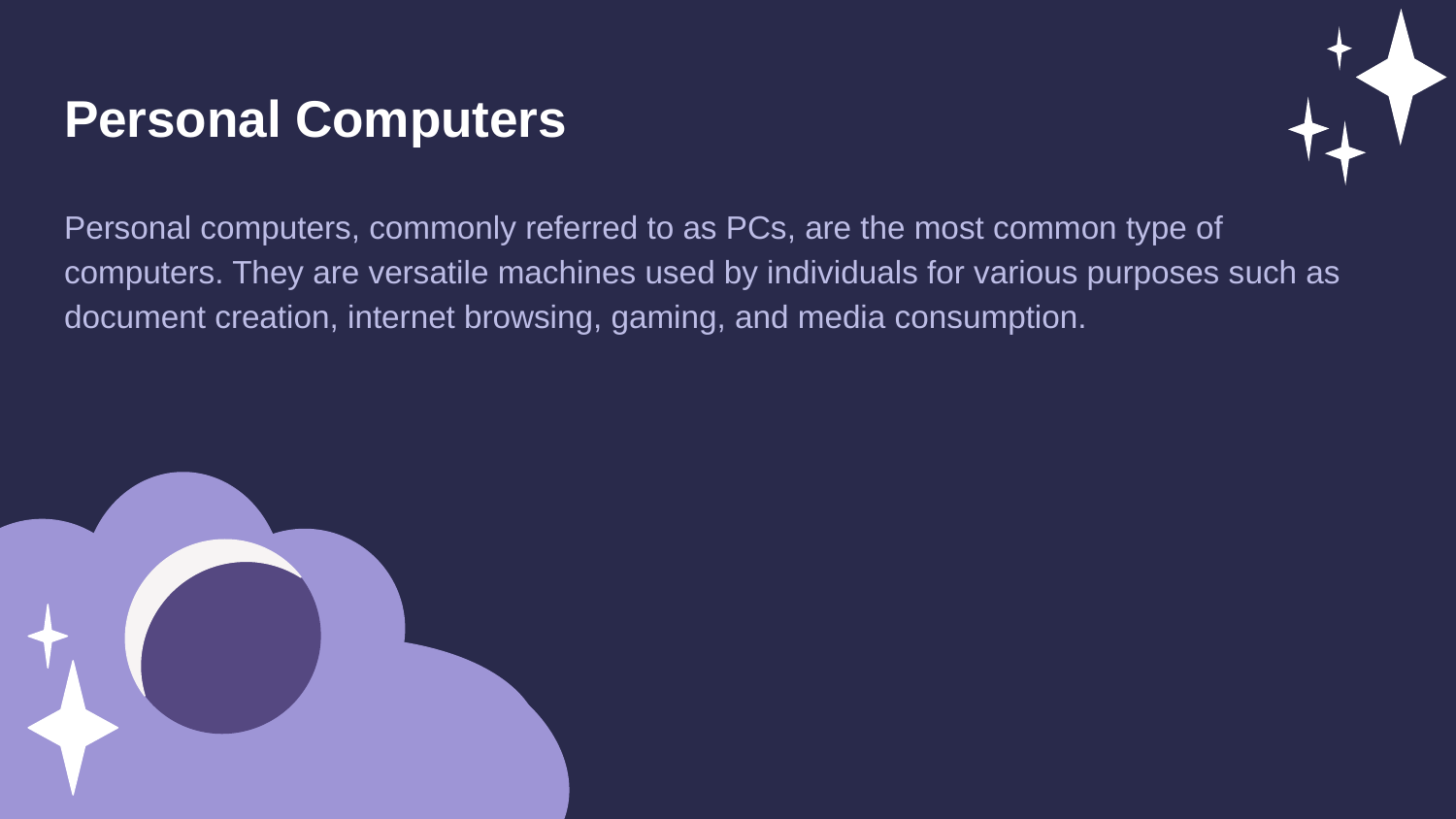

Personal Computers
Personal computers, commonly referred to as PCs, are the most common type of computers. They are versatile machines used by individuals for various purposes such as document creation, internet browsing, gaming, and media consumption.